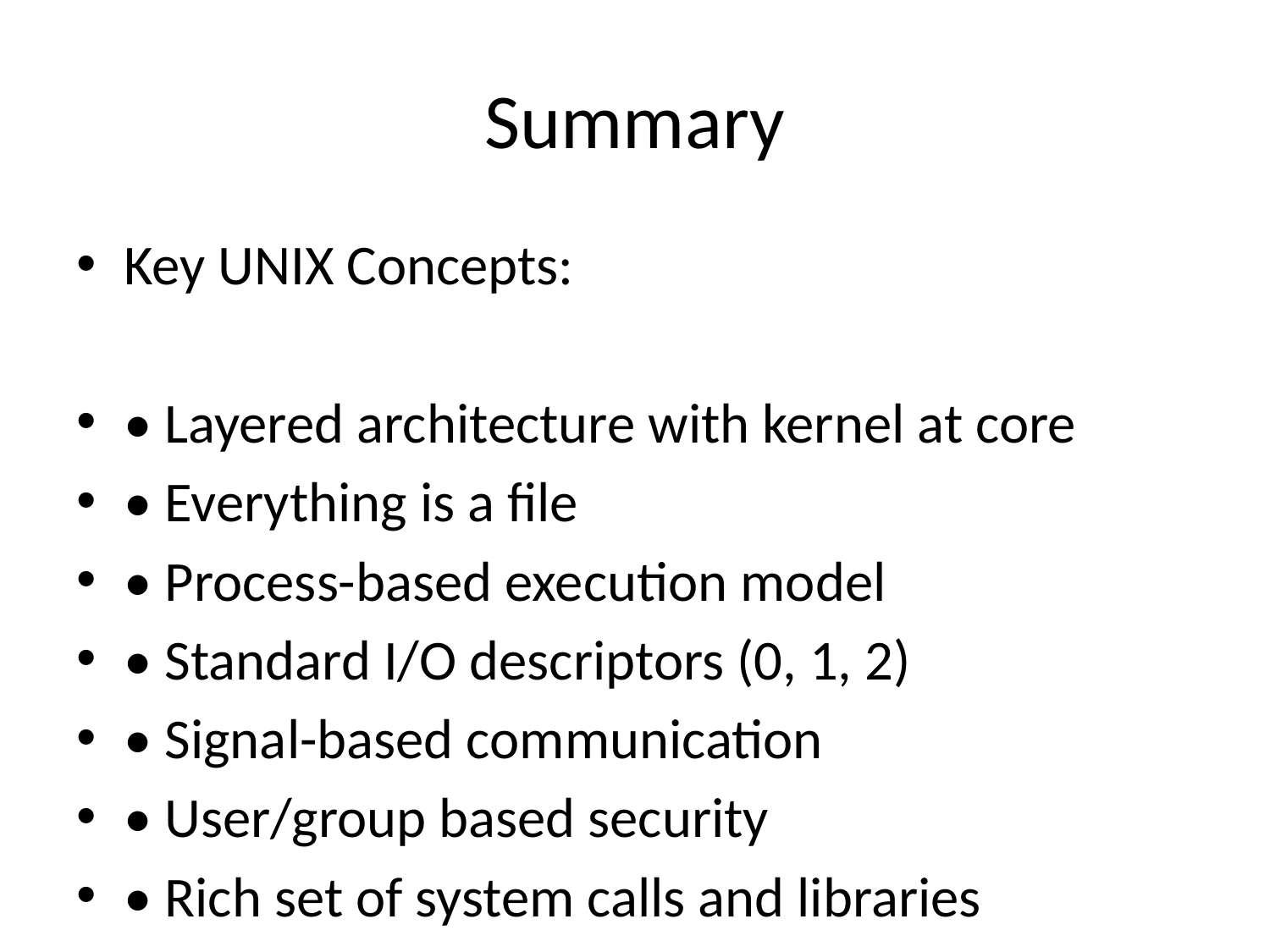

# Summary
Key UNIX Concepts:

• Layered architecture with kernel at core
• Everything is a file
• Process-based execution model
• Standard I/O descriptors (0, 1, 2)
• Signal-based communication
• User/group based security
• Rich set of system calls and libraries

These fundamentals form the foundation for
advanced UNIX programming